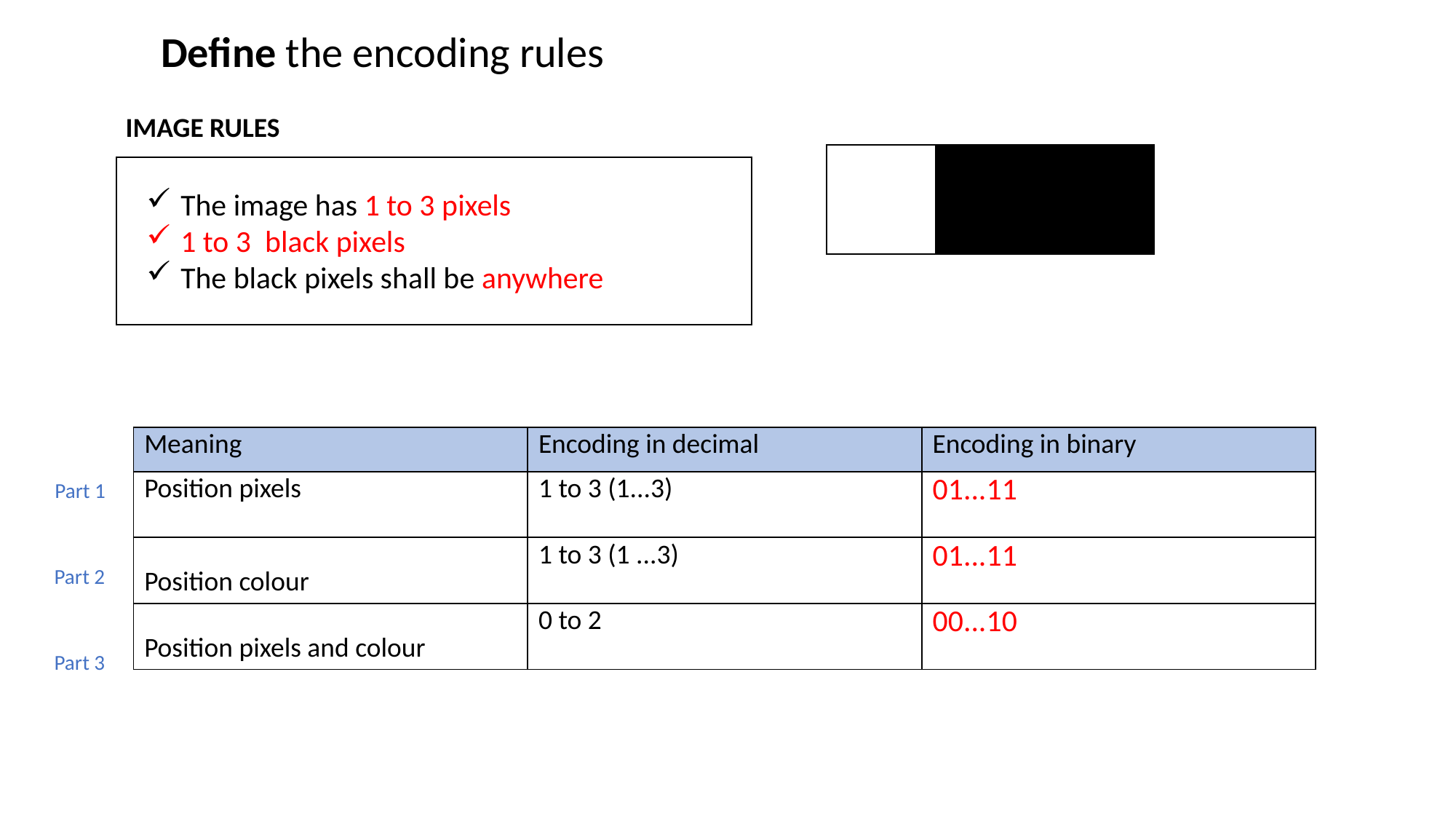

Define the encoding rules
IMAGE RULES

The image has 1 to 3 pixels
1 to 3  black pixels
The black pixels shall be anywhere
| Meaning | Encoding in decimal | Encoding in binary |
| --- | --- | --- |
| Position pixels | 1 to 3 (1...3) | 01...11 |
| Position colour | 1 to 3 (1 ...3) | 01...11 |
| Position pixels and colour | 0 to 2 | 00...10 |
Part 1
Part 2
Part 3